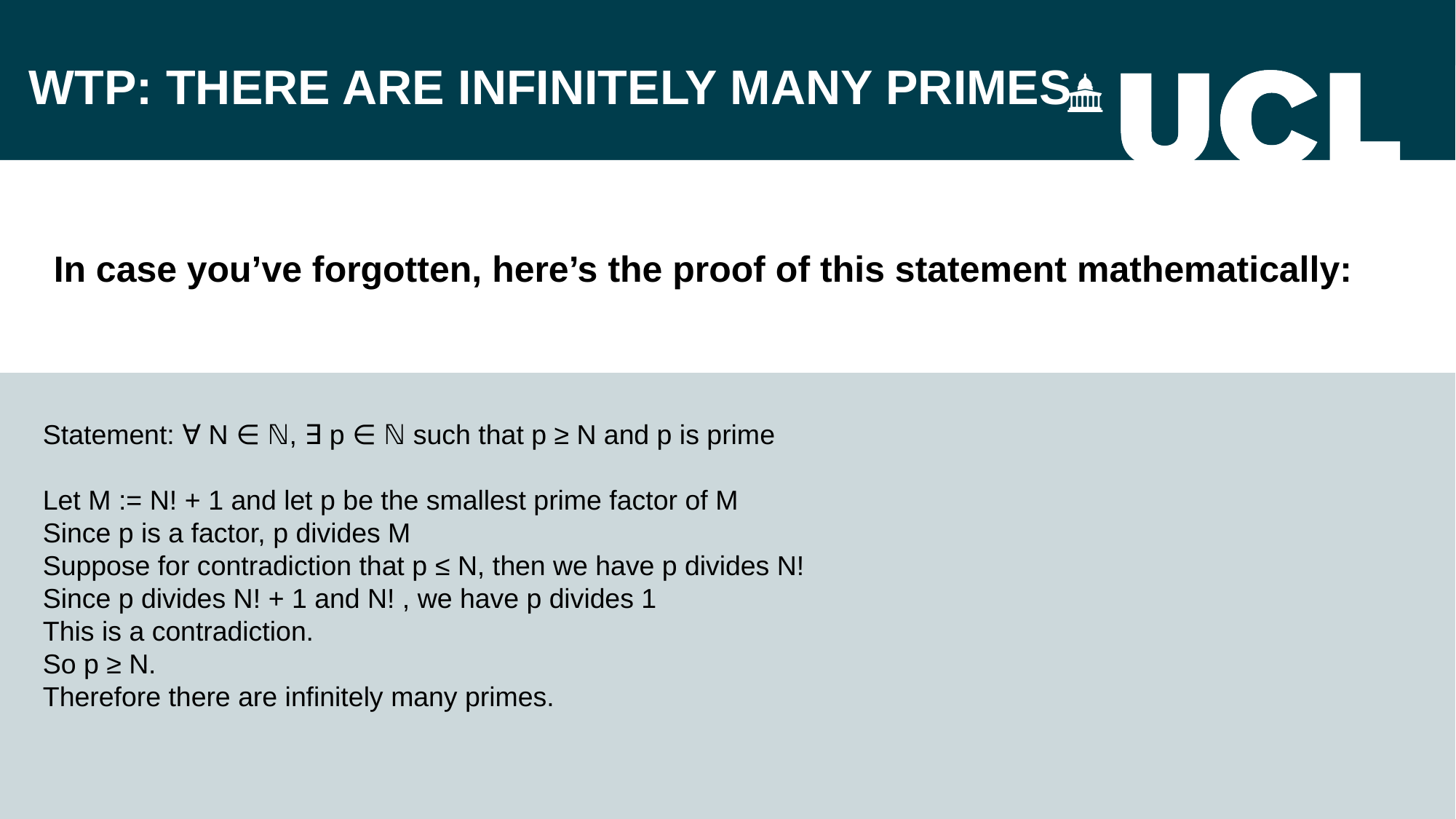

WTP: There are infinitely many primes
In case you’ve forgotten, here’s the proof of this statement mathematically:
Statement: ∀ N ∈ ℕ, ∃ p ∈ ℕ such that p ≥ N and p is prime

Let M := N! + 1 and let p be the smallest prime factor of M
Since p is a factor, p divides M
Suppose for contradiction that p ≤ N, then we have p divides N!
Since p divides N! + 1 and N! , we have p divides 1
This is a contradiction.
So p ≥ N.
Therefore there are infinitely many primes.